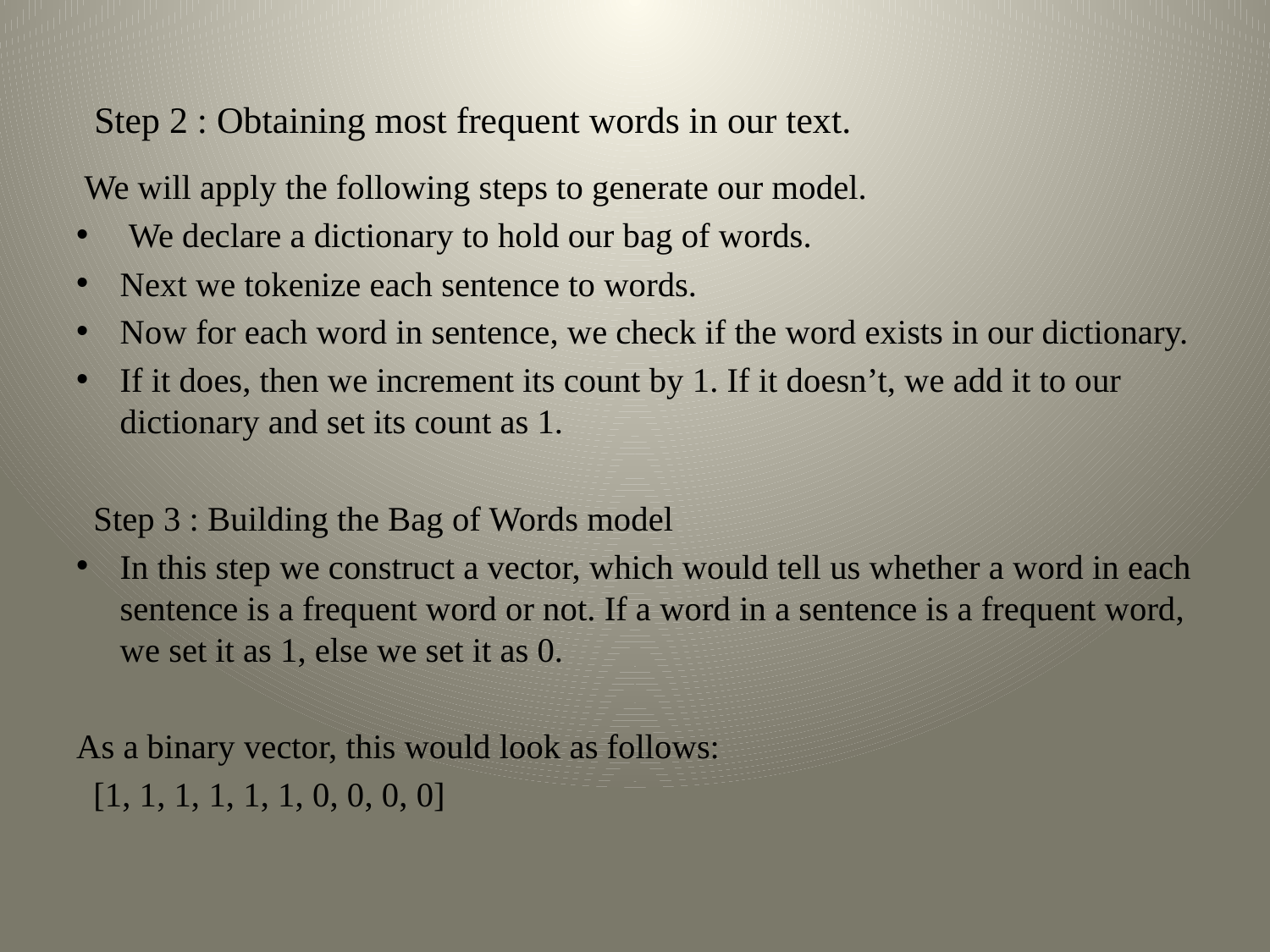

# Step 2 : Obtaining most frequent words in our text.
 We will apply the following steps to generate our model.
 We declare a dictionary to hold our bag of words.
Next we tokenize each sentence to words.
Now for each word in sentence, we check if the word exists in our dictionary.
If it does, then we increment its count by 1. If it doesn’t, we add it to our dictionary and set its count as 1.

  Step 3 : Building the Bag of Words model
In this step we construct a vector, which would tell us whether a word in each sentence is a frequent word or not. If a word in a sentence is a frequent word, we set it as 1, else we set it as 0.

As a binary vector, this would look as follows:
  [1, 1, 1, 1, 1, 1, 0, 0, 0, 0]